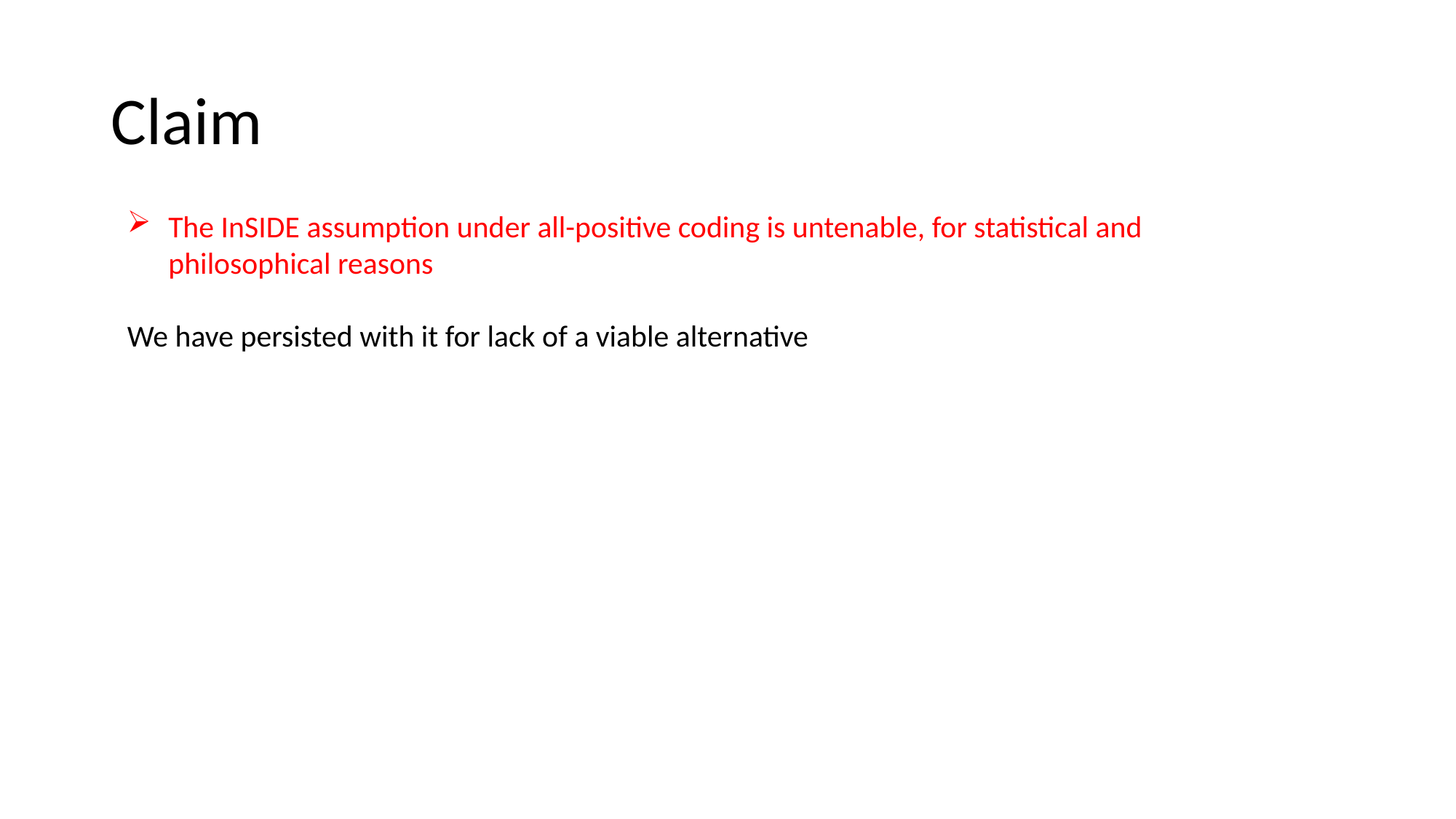

# Claim
The InSIDE assumption under all-positive coding is untenable, for statistical and philosophical reasons

We have persisted with it for lack of a viable alternative